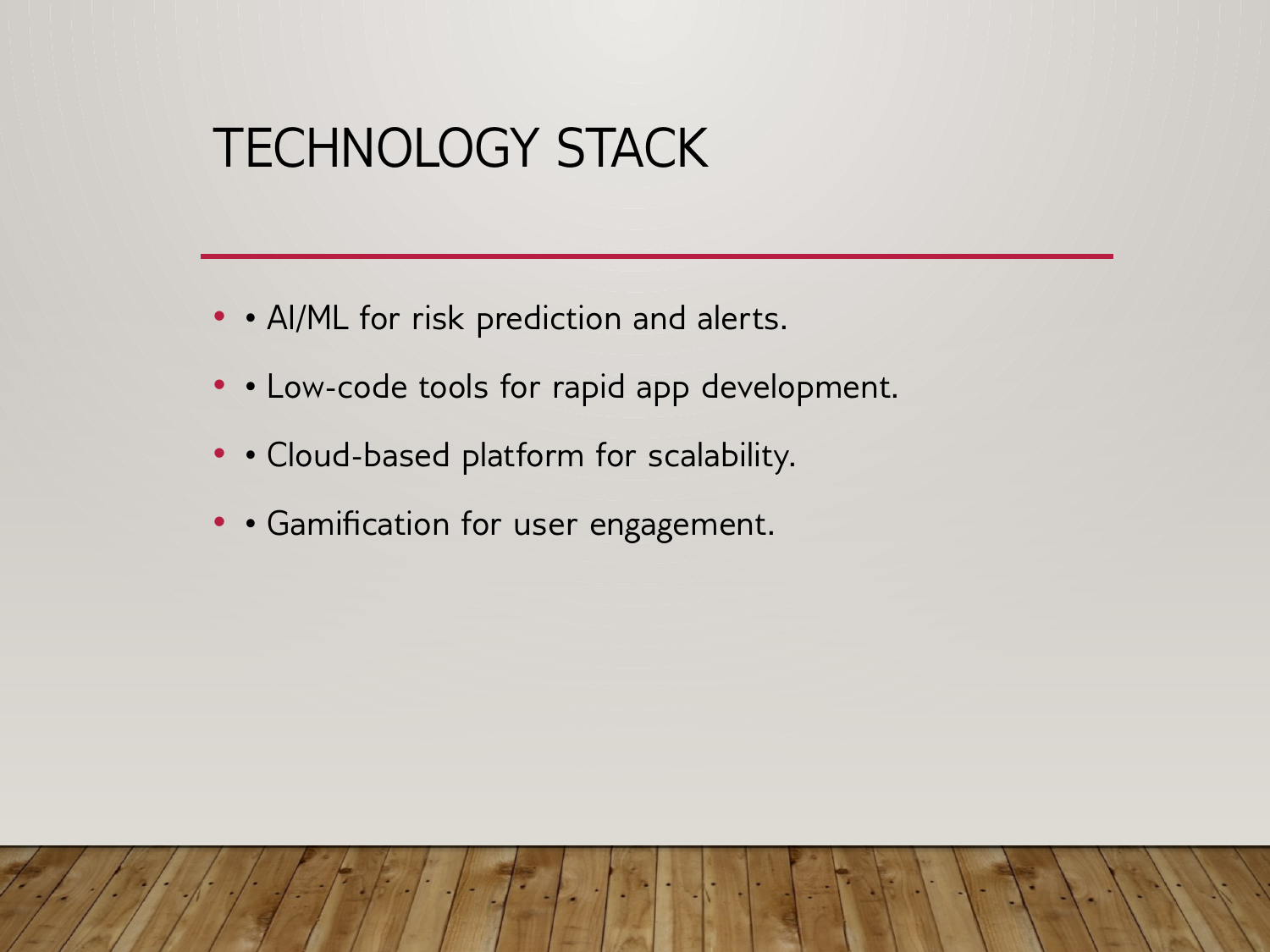

# Technology Stack
• AI/ML for risk prediction and alerts.
• Low-code tools for rapid app development.
• Cloud-based platform for scalability.
• Gamification for user engagement.